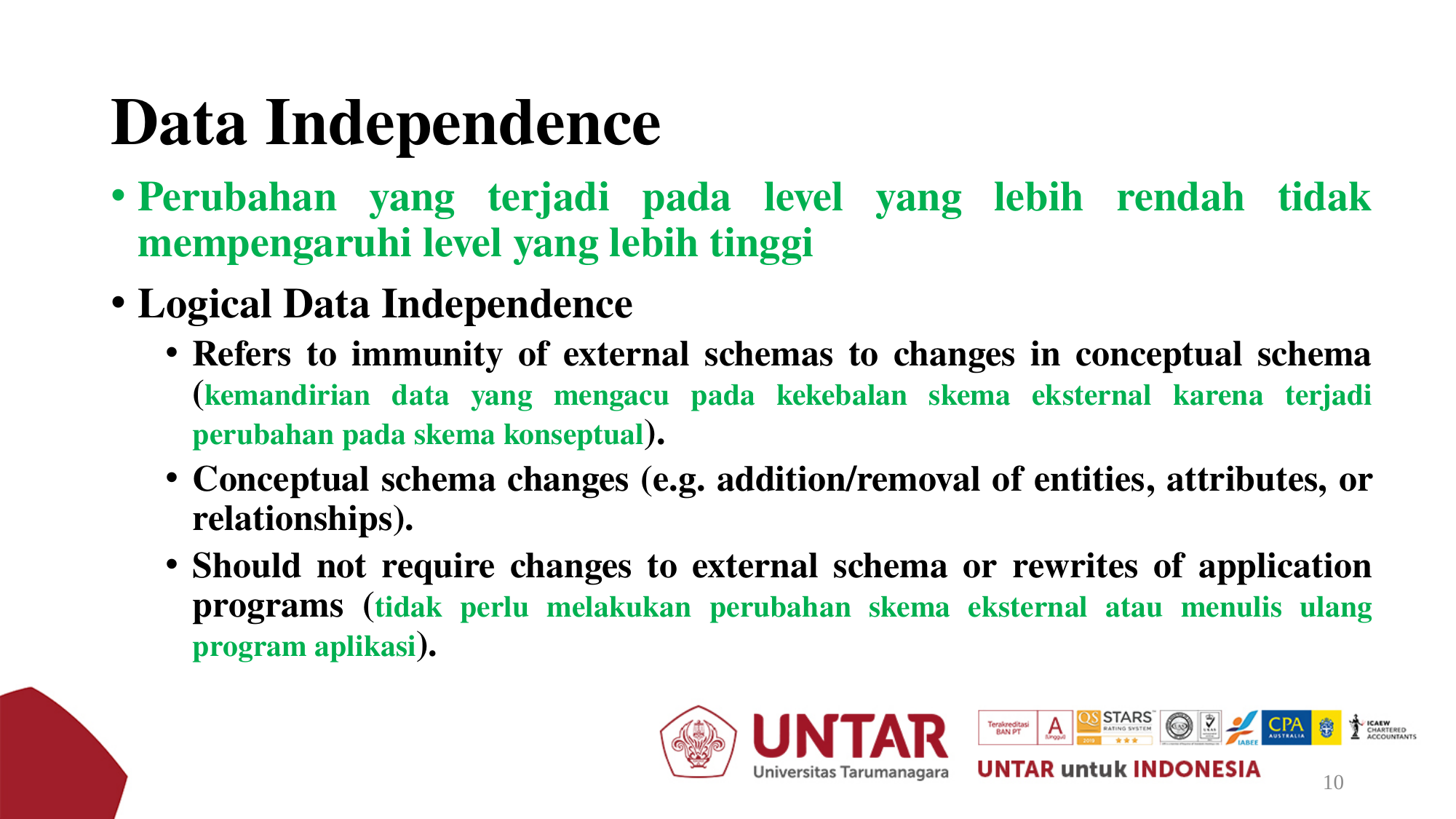

# Data Independence
Perubahan yang terjadi pada level yang lebih rendah tidak mempengaruhi level yang lebih tinggi
Logical Data Independence
Refers to immunity of external schemas to changes in conceptual schema (kemandirian data yang mengacu pada kekebalan skema eksternal karena terjadi perubahan pada skema konseptual).
Conceptual schema changes (e.g. addition/removal of entities, attributes, or relationships).
Should not require changes to external schema or rewrites of application programs (tidak perlu melakukan perubahan skema eksternal atau menulis ulang program aplikasi).
10